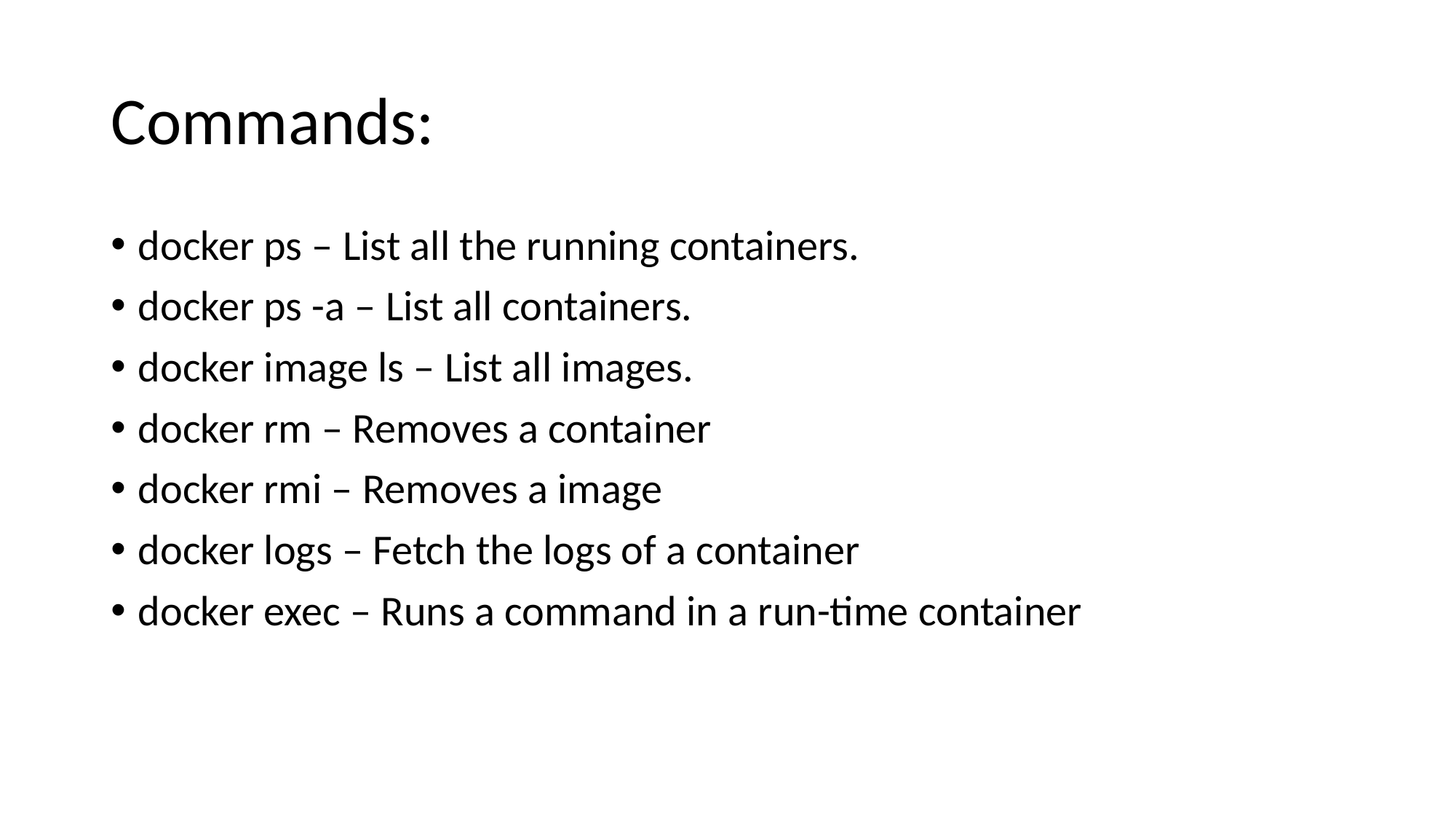

# Commands:
docker ps – List all the running containers.
docker ps -a – List all containers.
docker image ls – List all images.
docker rm – Removes a container
docker rmi – Removes a image
docker logs – Fetch the logs of a container
docker exec – Runs a command in a run-time container